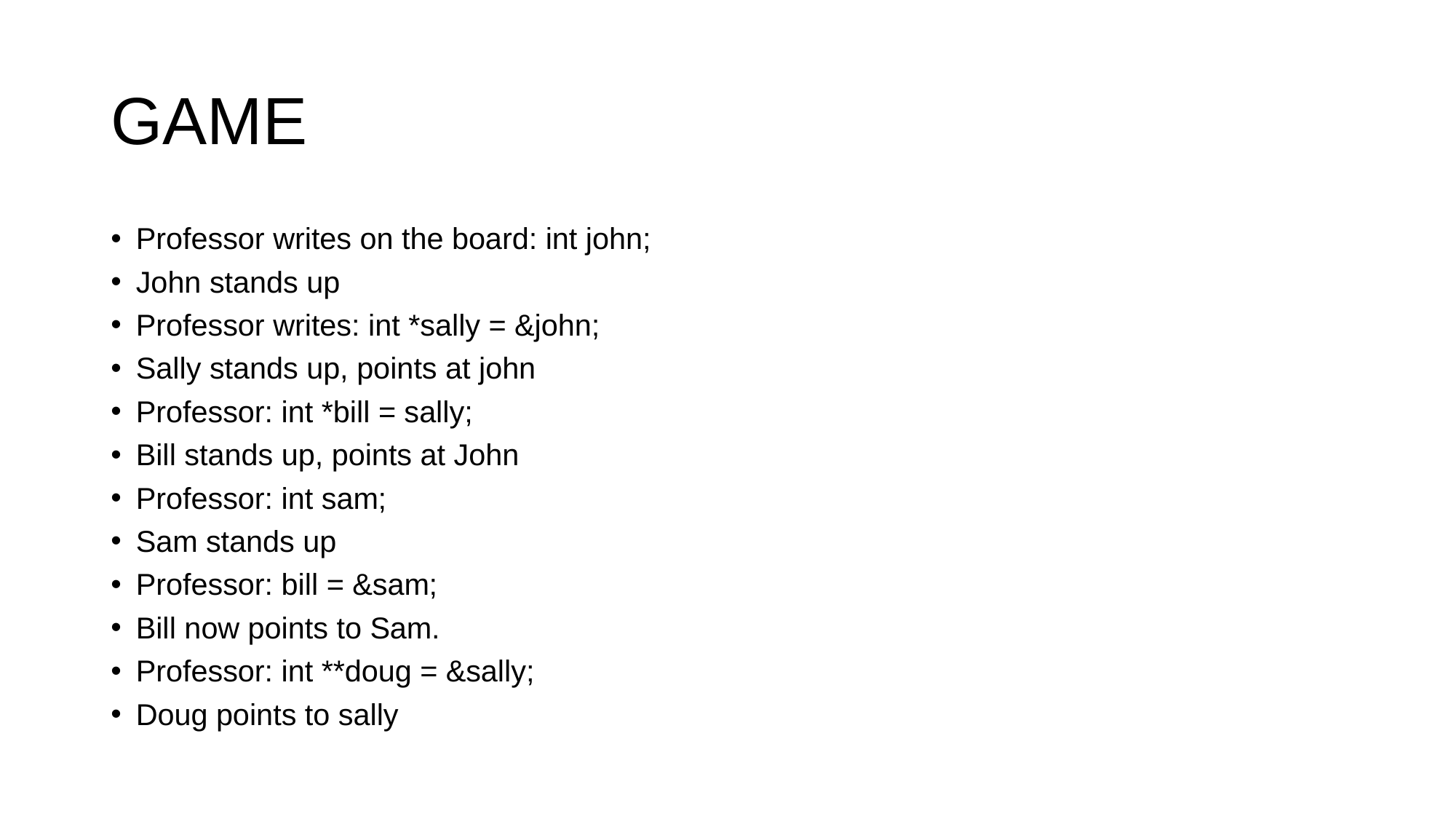

# GAME
Professor writes on the board: int john;
John stands up
Professor writes: int *sally = &john;
Sally stands up, points at john
Professor: int *bill = sally;
Bill stands up, points at John
Professor: int sam;
Sam stands up
Professor: bill = &sam;
Bill now points to Sam.
Professor: int **doug = &sally;
Doug points to sally